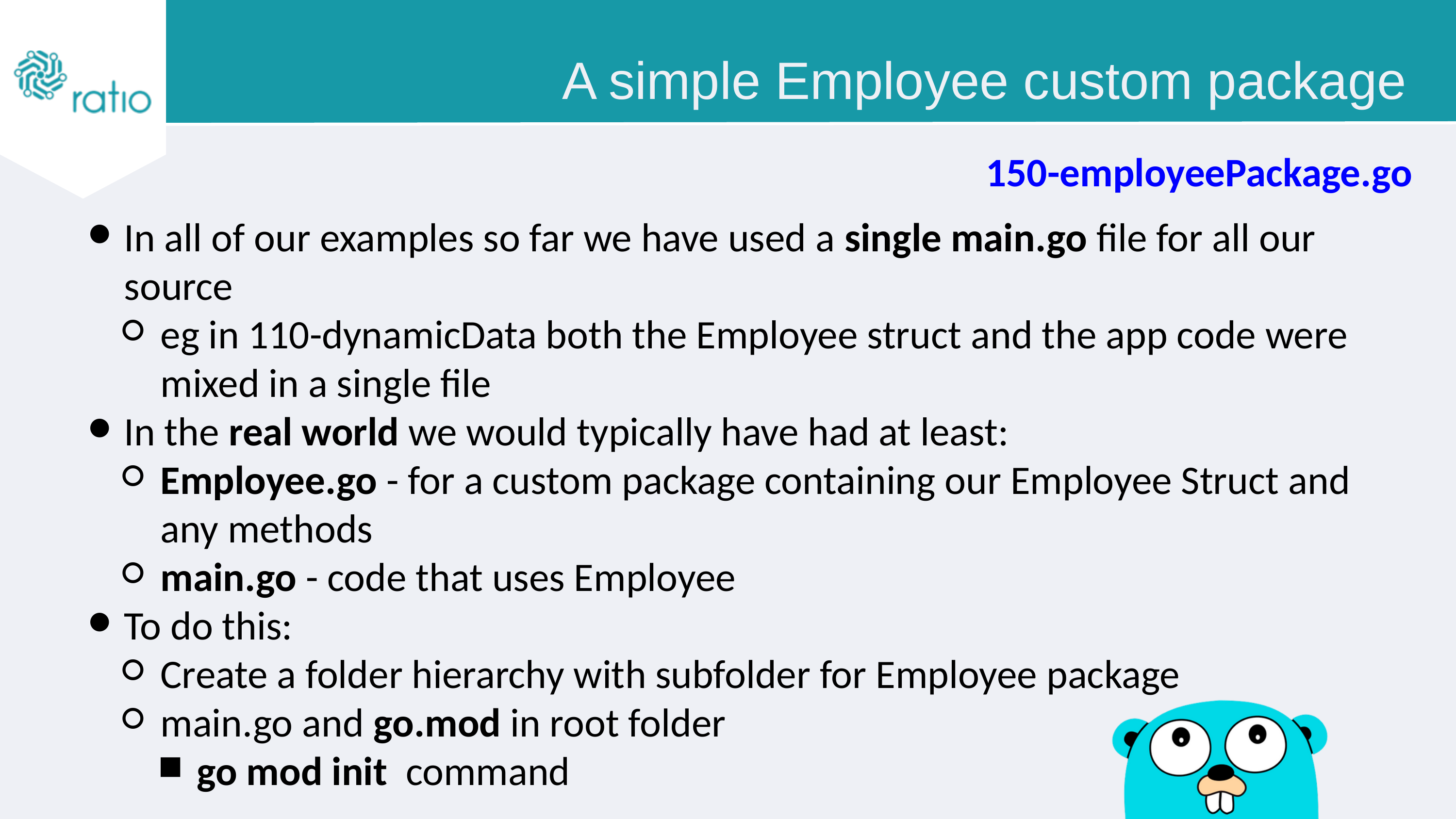

A simple Employee custom package

150-employeePackage.go
In all of our examples so far we have used a single main.go file for all our source
eg in 110-dynamicData both the Employee struct and the app code were mixed in a single file
In the real world we would typically have had at least:
Employee.go - for a custom package containing our Employee Struct and any methods
main.go - code that uses Employee
To do this:
Create a folder hierarchy with subfolder for Employee package
main.go and go.mod in root folder
go mod init  command